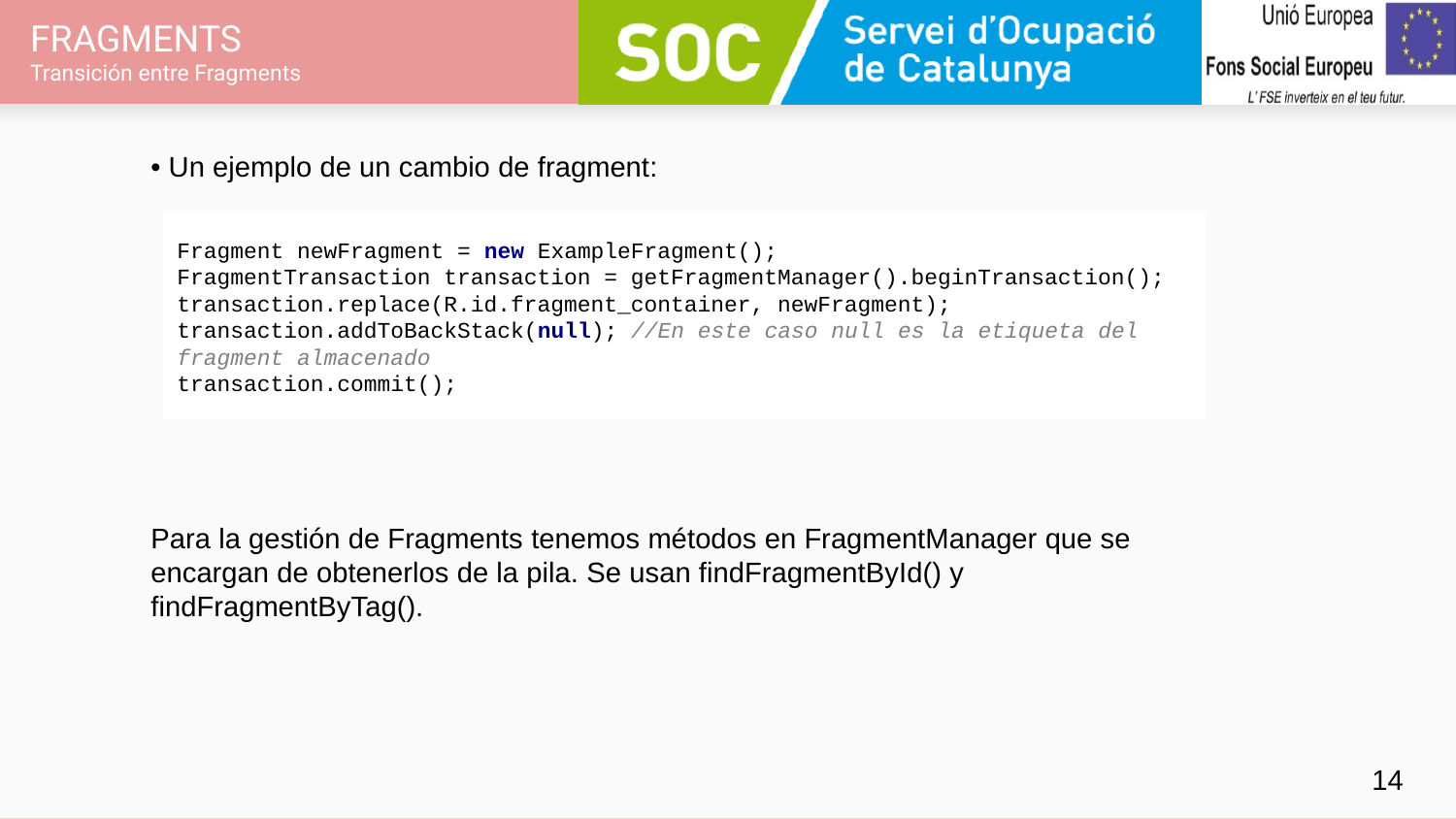

# FRAGMENTS
Transición entre Fragments
• Un ejemplo de un cambio de fragment:
Fragment newFragment = new ExampleFragment();
FragmentTransaction transaction = getFragmentManager().beginTransaction();
transaction.replace(R.id.fragment_container, newFragment);
transaction.addToBackStack(null); //En este caso null es la etiqueta del fragment almacenado
transaction.commit();
Para la gestión de Fragments tenemos métodos en FragmentManager que se
encargan de obtenerlos de la pila. Se usan findFragmentById() y
findFragmentByTag().
14